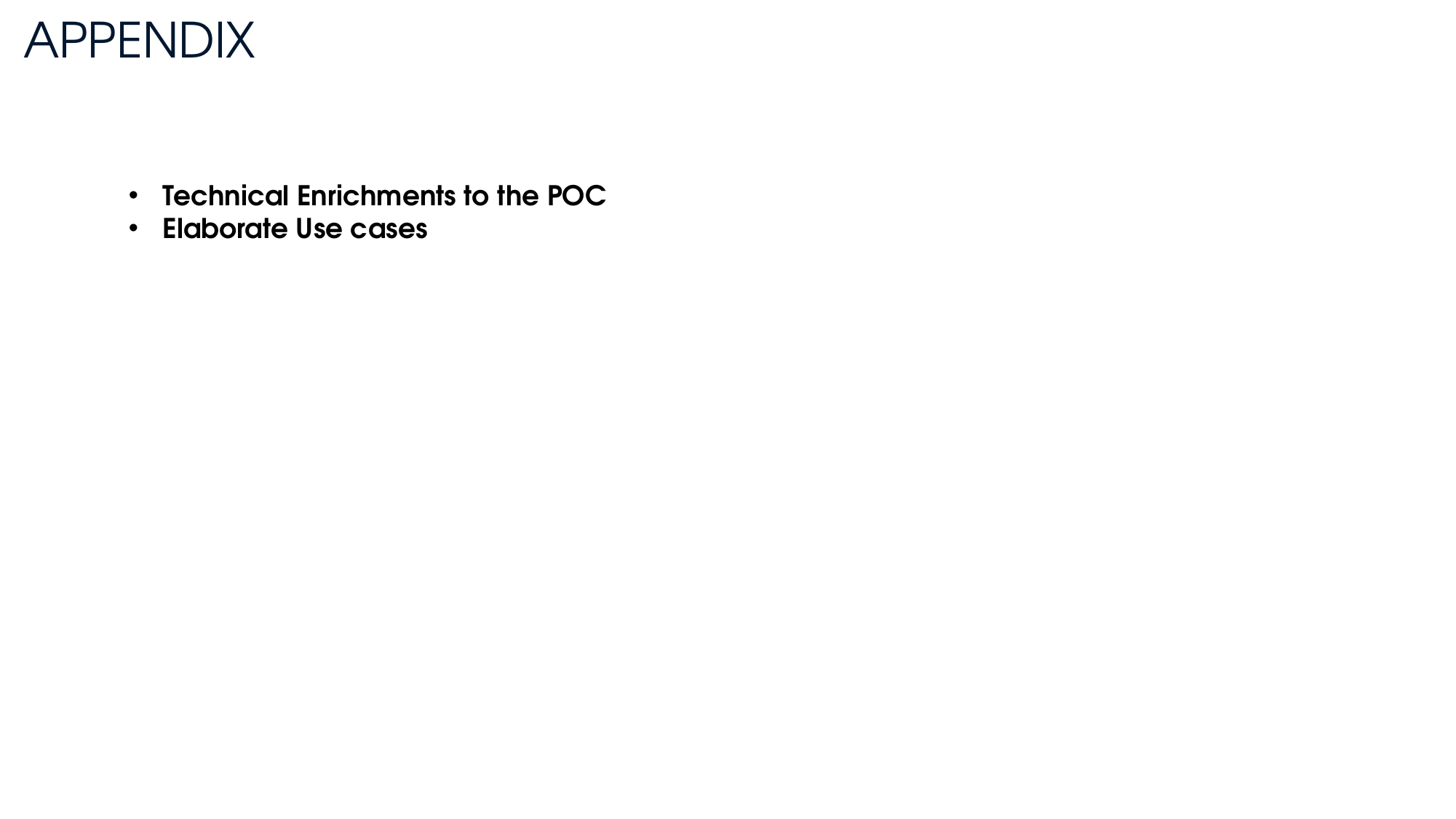

APPENDIX
Technical Enrichments to the POC
Elaborate Use cases